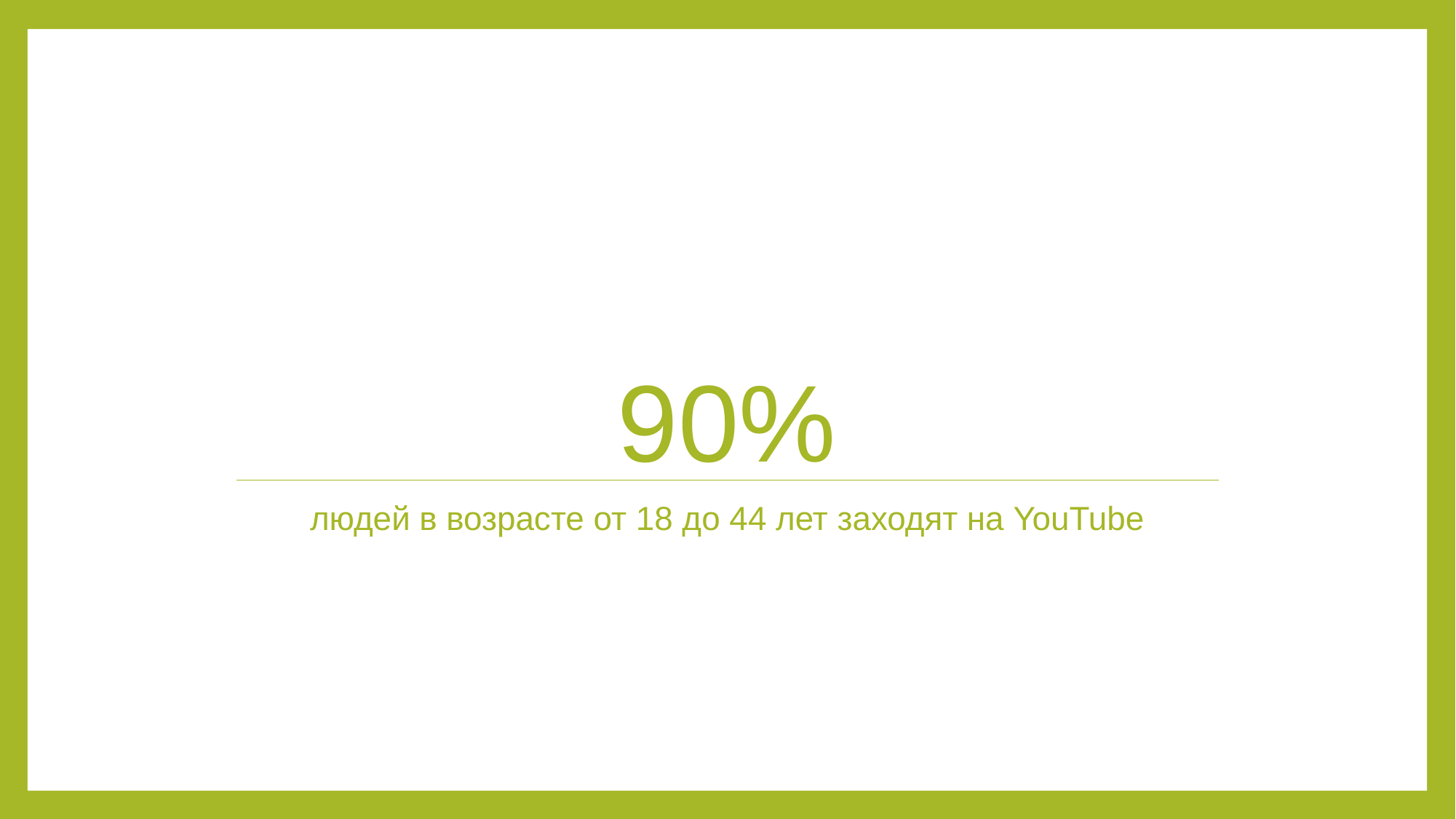

# 90%
людей в возрасте от 18 до 44 лет заходят на YouTube